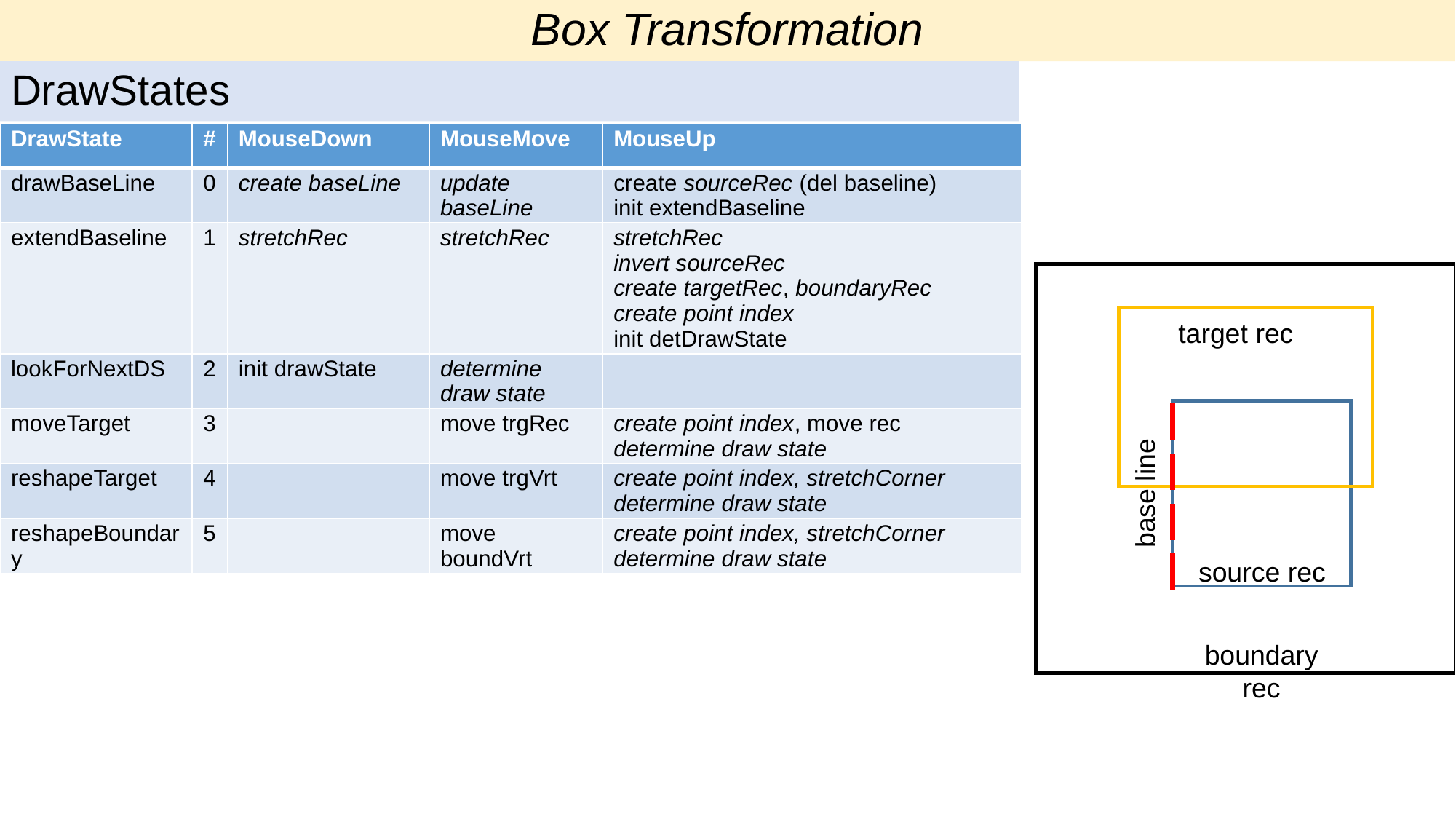

# Box Transformation
DrawStates
| DrawState | # | MouseDown | MouseMove | MouseUp |
| --- | --- | --- | --- | --- |
| drawBaseLine | 0 | create baseLine | update baseLine | create sourceRec (del baseline) init extendBaseline |
| extendBaseline | 1 | stretchRec | stretchRec | stretchRec invert sourceRec create targetRec, boundaryRec create point index init detDrawState |
| lookForNextDS | 2 | init drawState | determine draw state |  |
| moveTarget | 3 |  | move trgRec | create point index, move rec determine draw state |
| reshapeTarget | 4 |  | move trgVrt | create point index, stretchCorner determine draw state |
| reshapeBoundary | 5 |  | move boundVrt | create point index, stretchCorner determine draw state |

target rec

base line
source rec
boundary rec